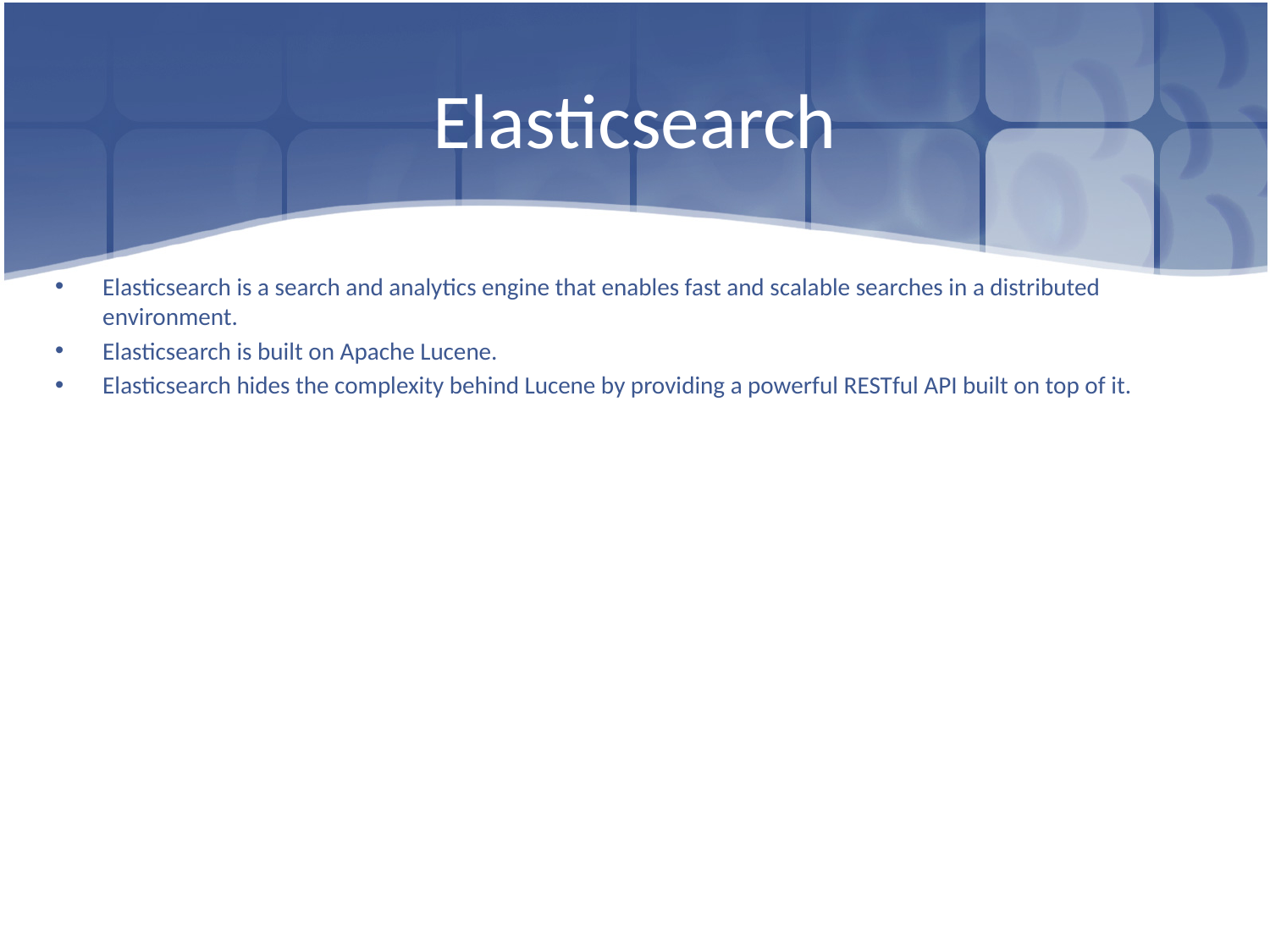

# Elasticsearch
Elasticsearch is a search and analytics engine that enables fast and scalable searches in a distributed environment.
Elasticsearch is built on Apache Lucene.
Elasticsearch hides the complexity behind Lucene by providing a powerful RESTful API built on top of it.